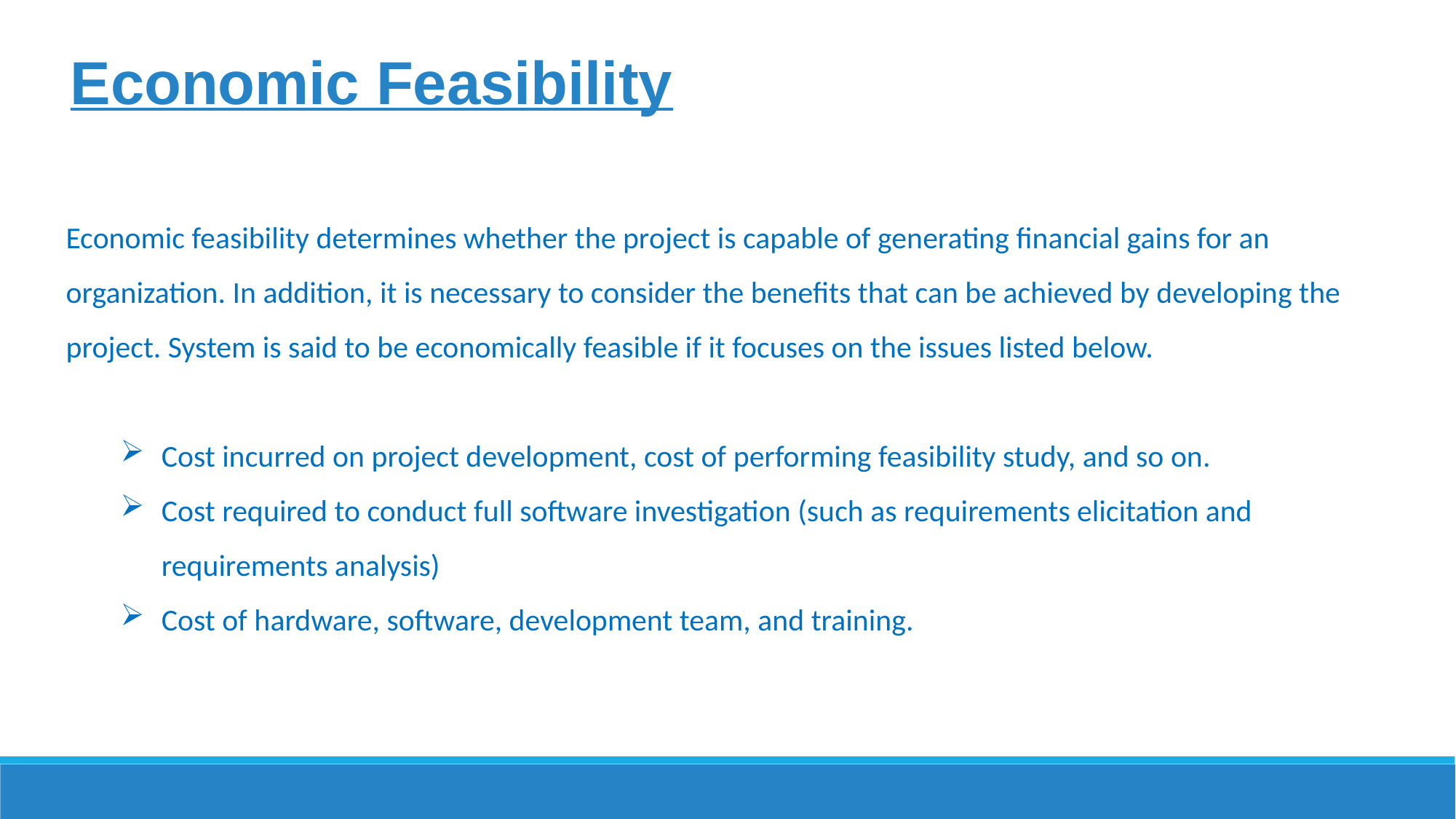

Economic Feasibility
Economic feasibility determines whether the project is capable of generating financial gains for an organization. In addition, it is necessary to consider the benefits that can be achieved by developing the project. System is said to be economically feasible if it focuses on the issues listed below.

Cost incurred on project development, cost of performing feasibility study, and so on.
Cost required to conduct full software investigation (such as requirements elicitation and requirements analysis)
Cost of hardware, software, development team, and training.